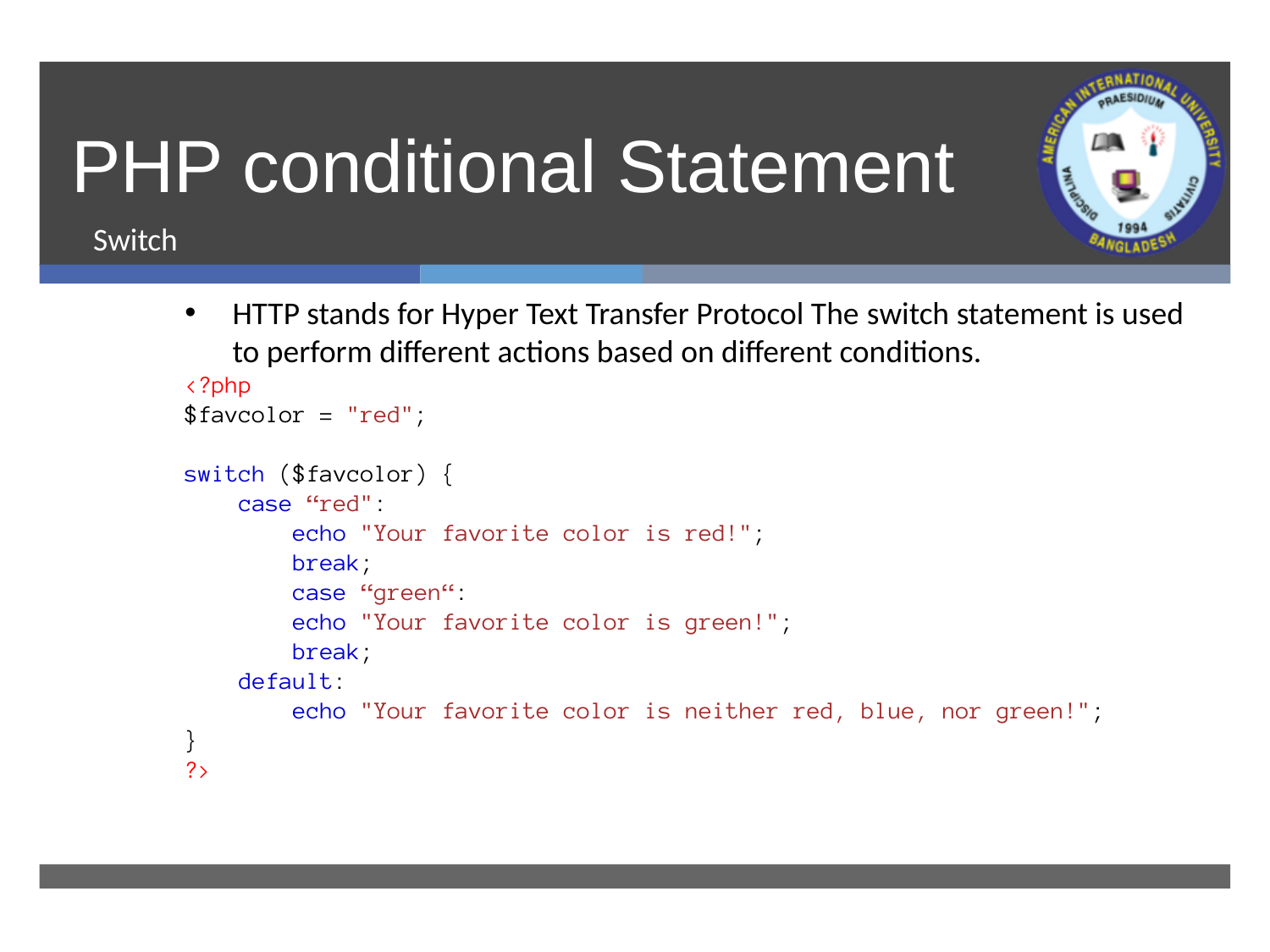

# PHP conditional Statement
  Switch
HTTP stands for Hyper Text Transfer Protocol The switch statement is used to perform different actions based on different conditions.
<?php
$favcolor = "red";
switch ($favcolor) {
    case “red":
        echo "Your favorite color is red!";
        break;
        case “green“:
        echo "Your favorite color is green!";
        break;
    default:
        echo "Your favorite color is neither red, blue, nor green!";
}
?>